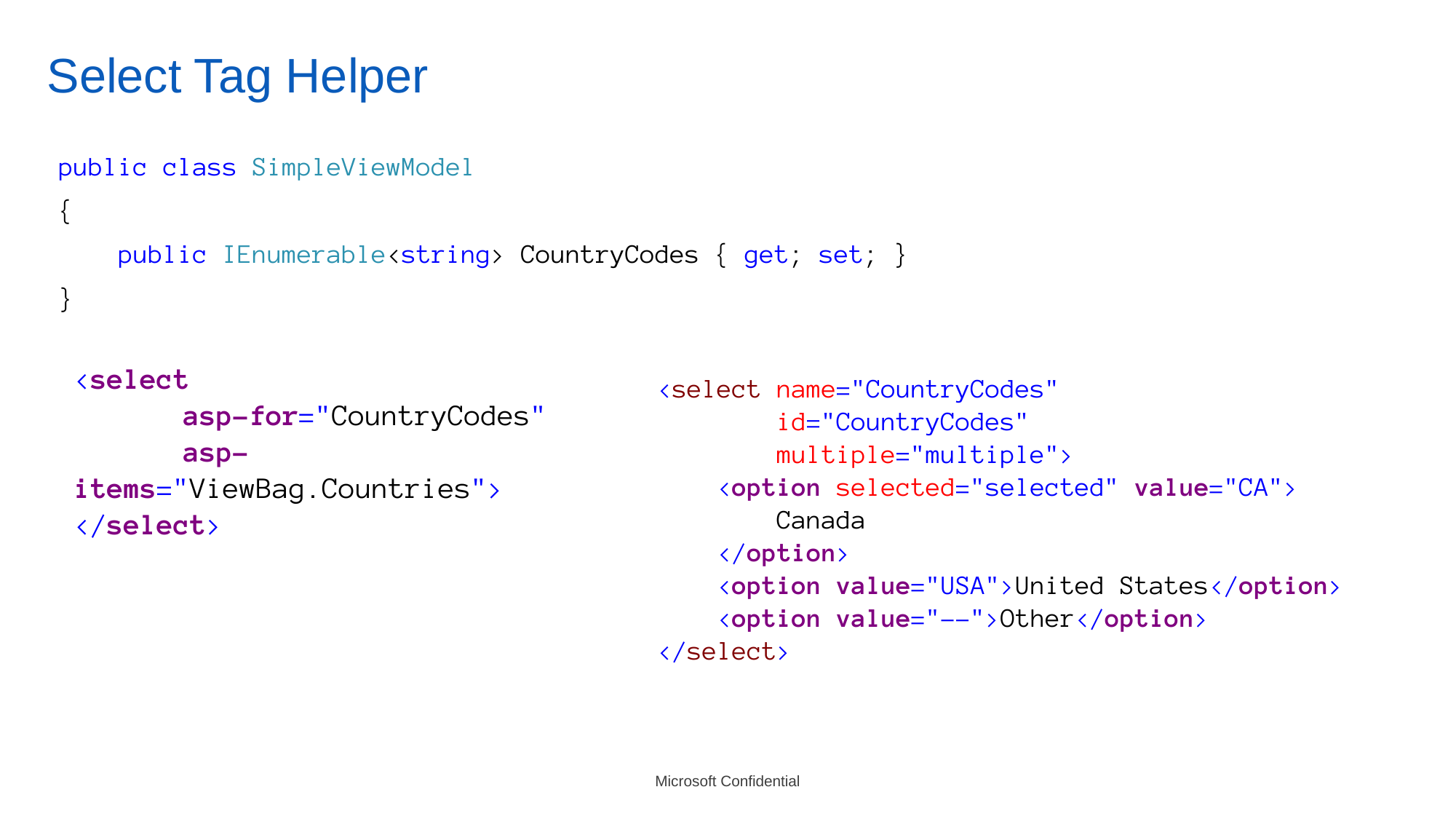

# Select Tag Helper
public class SimpleViewModel
{
    public IEnumerable<string> CountryCodes { get; set; }
}

<select name="CountryCodes"
        id="CountryCodes"
        multiple="multiple">
    <option selected="selected" value="CA">
        Canada
    </option>
    <option value="USA">United States</option>
    <option value="--">Other</option>
</select>
<select
	asp-for="CountryCodes"
	asp-items="ViewBag.Countries">
</select>